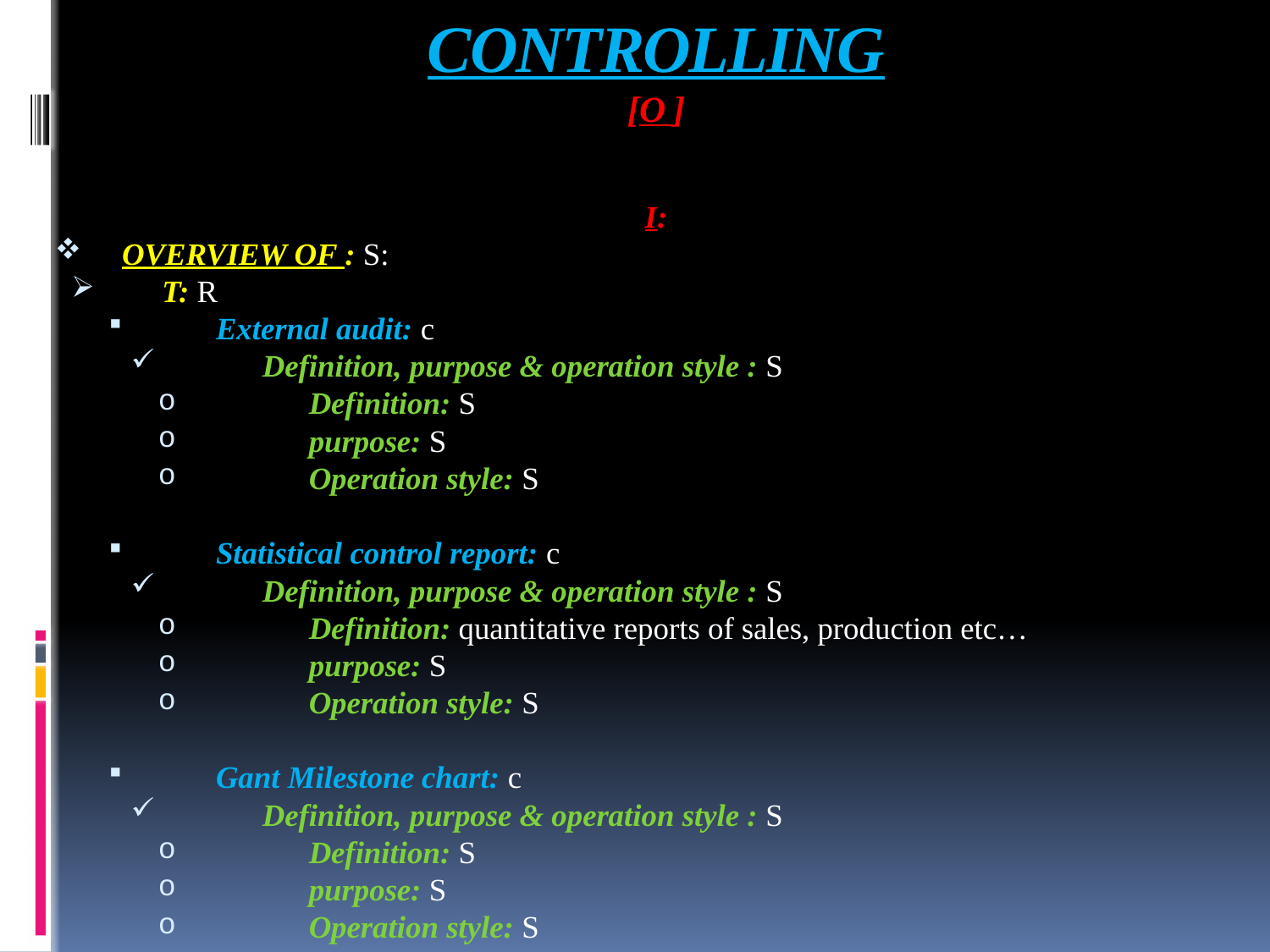

# CONTROLLING [O ]
I:
OVERVIEW OF : S:
T: R
External audit: c
Definition, purpose & operation style : S
Definition: S
purpose: S
Operation style: S

Statistical control report: c
Definition, purpose & operation style : S
Definition: quantitative reports of sales, production etc…
purpose: S
Operation style: S

Gant Milestone chart: c
Definition, purpose & operation style : S
Definition: S
purpose: S
Operation style: S